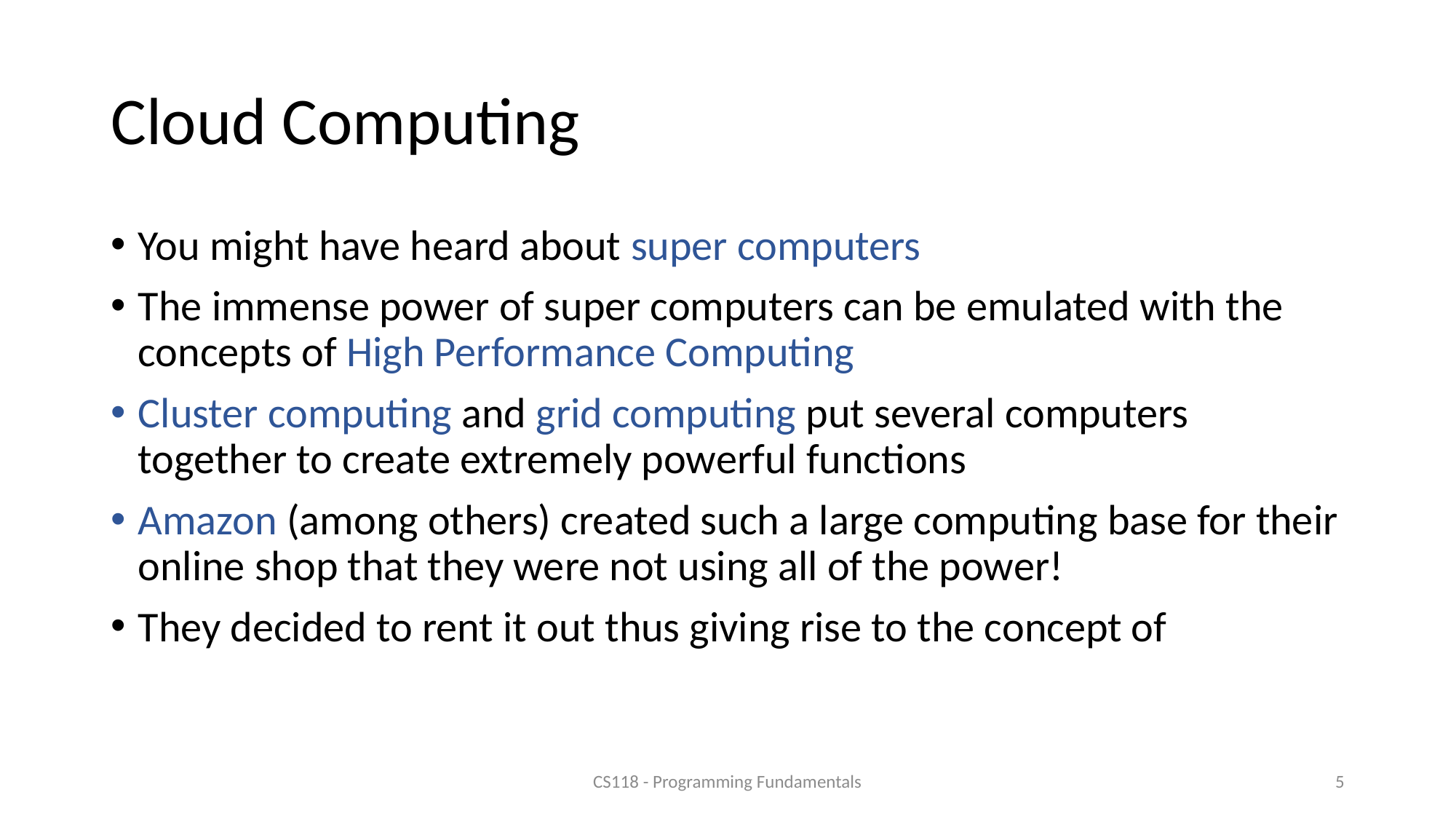

Cloud Computing
You might have heard about super computers
The immense power of super computers can be emulated with the concepts of High Performance Computing
Cluster computing and grid computing put several computers together to create extremely powerful functions
Amazon (among others) created such a large computing base for their online shop that they were not using all of the power!
They decided to rent it out thus giving rise to the concept of
CS118 - Programming Fundamentals
5